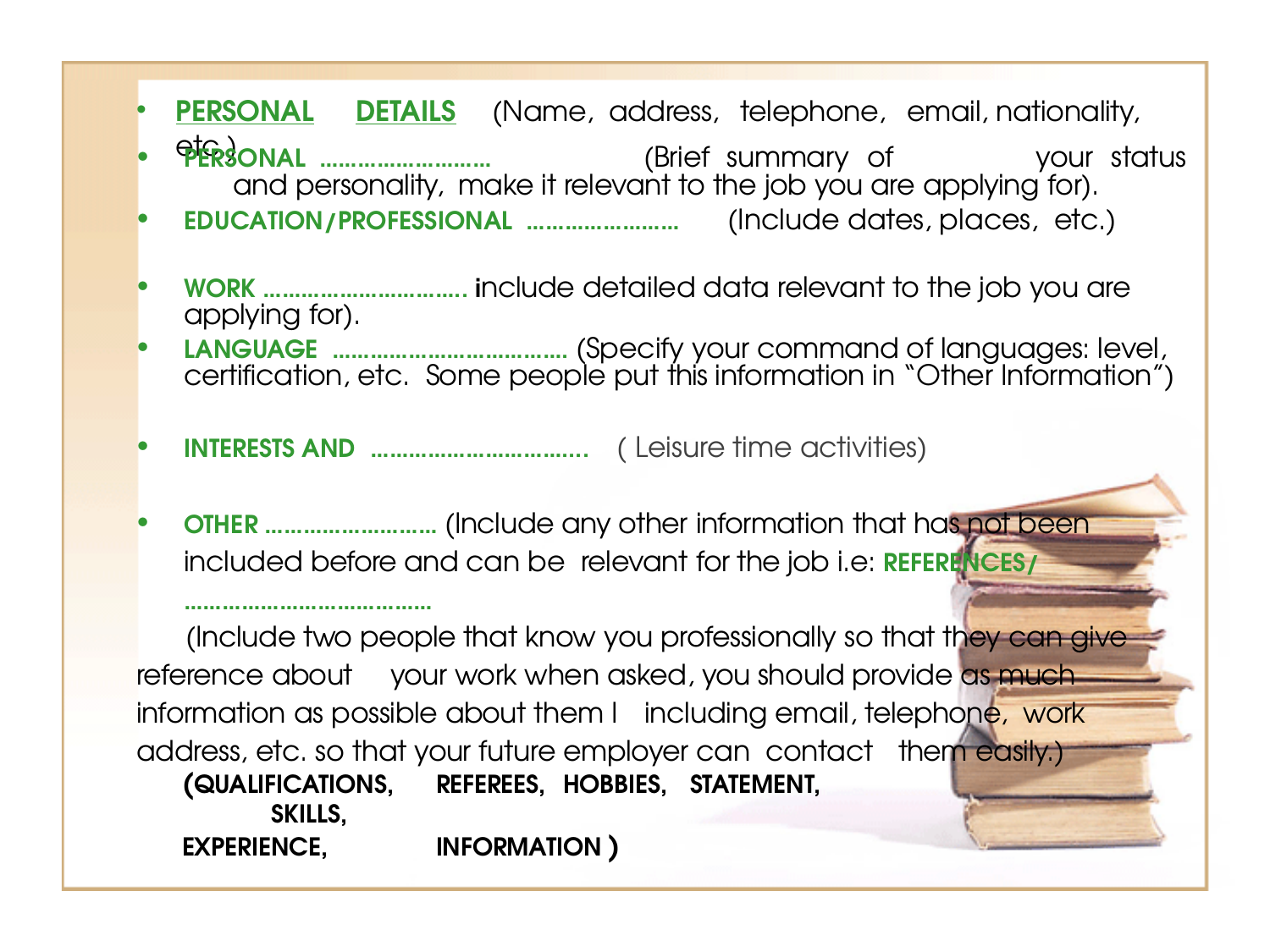

# PERSONAL	DETAILS	(Name,	address,	telephone,	email, nationality, etc.)

PERSONAL  ………………………                      (Brief  summary  of	your  status	and personality,  make it relevant to the job you are applying for).
EDUCATION/PROFESSIONAL  ……………………       (Include dates, places,  etc.)

WORK ………………………….. include detailed data relevant to the job you are  applying for).
LANGUAGE  ………………………………. (Specify your command of languages: level, certification, etc.  Some people put this information in “Other Information”)

INTERESTS AND  …………………………....    ( Leisure time activities)

OTHER ……………………… (Include any other information that has not been included before and can be  relevant for the job i.e: REFERENCES/ …………………………………
	(Include two people that know you professionally so that they can give reference about  	your work when asked, you should provide as much  information as possible about them I	including email, telephone,  work address, etc. so that your future employer can  contact 	them easily.)
(QUALIFICATIONS,	REFEREES,	HOBBIES,	STATEMENT,	      SKILLS,
EXPERIENCE,	INFORMATION )